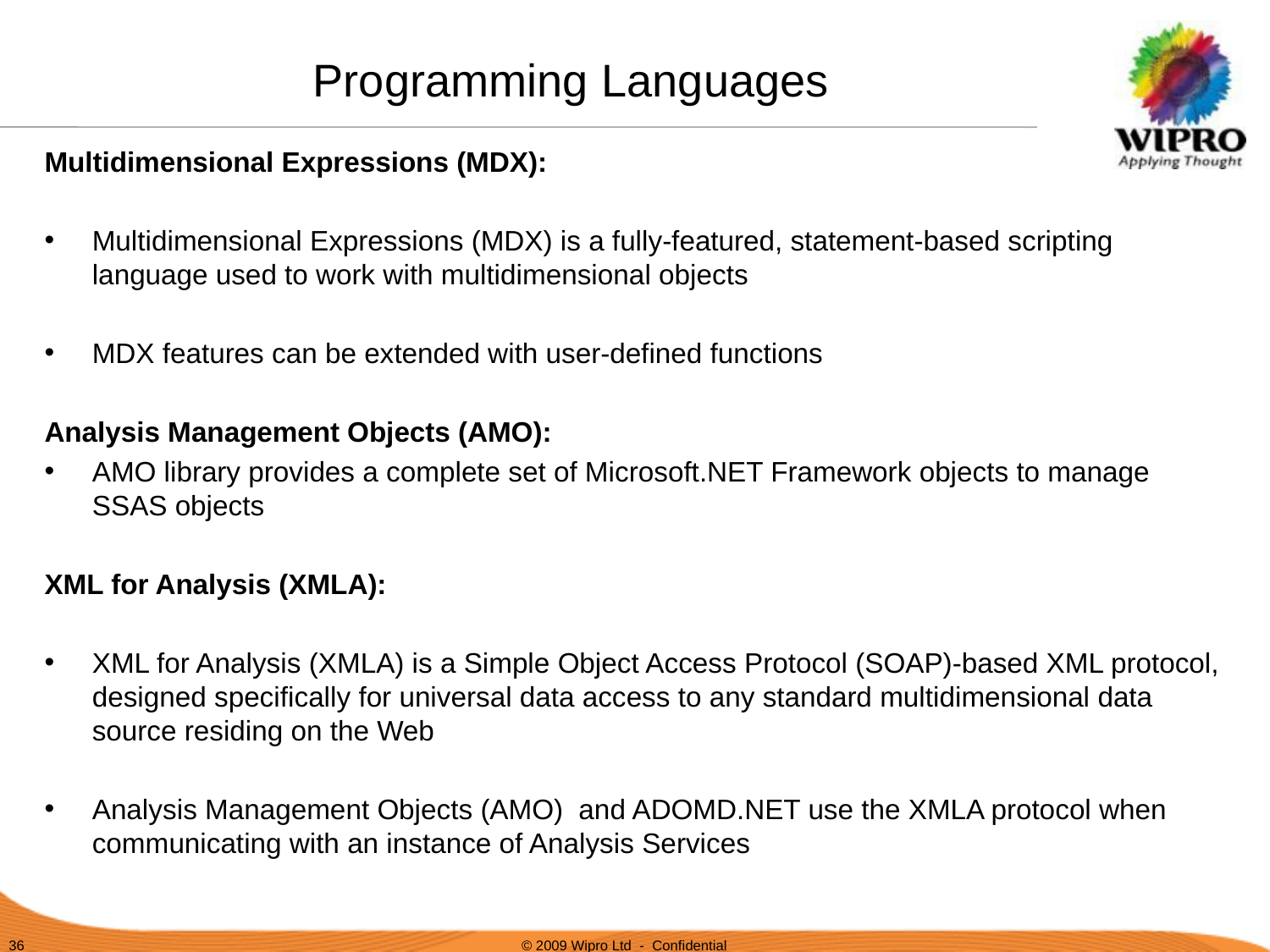

Programming Languages
Multidimensional Expressions (MDX):

Multidimensional Expressions (MDX) is a fully-featured, statement-based scripting language used to work with multidimensional objects

MDX features can be extended with user-defined functions

Analysis Management Objects (AMO):
AMO library provides a complete set of Microsoft.NET Framework objects to manage SSAS objects

XML for Analysis (XMLA):

XML for Analysis (XMLA) is a Simple Object Access Protocol (SOAP)-based XML protocol, designed specifically for universal data access to any standard multidimensional data source residing on the Web

Analysis Management Objects (AMO)  and ADOMD.NET use the XMLA protocol when communicating with an instance of Analysis Services